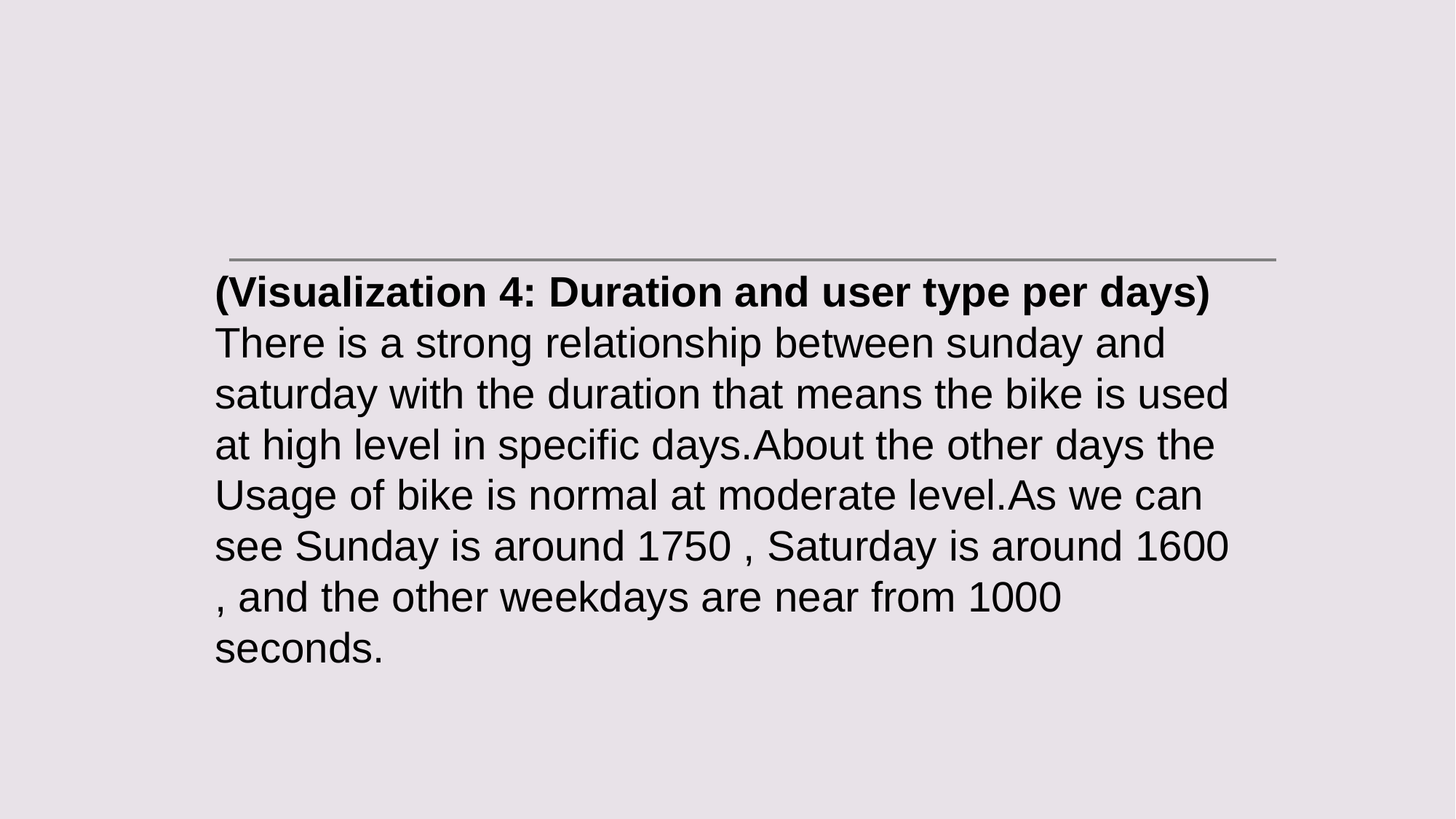

#
(Visualization 4: Duration and user type per days)
There is a strong relationship between sunday and saturday with the duration that means the bike is used at high level in specific days.About the other days the Usage of bike is normal at moderate level.As we can see Sunday is around 1750 , Saturday is around 1600 , and the other weekdays are near from 1000 seconds.